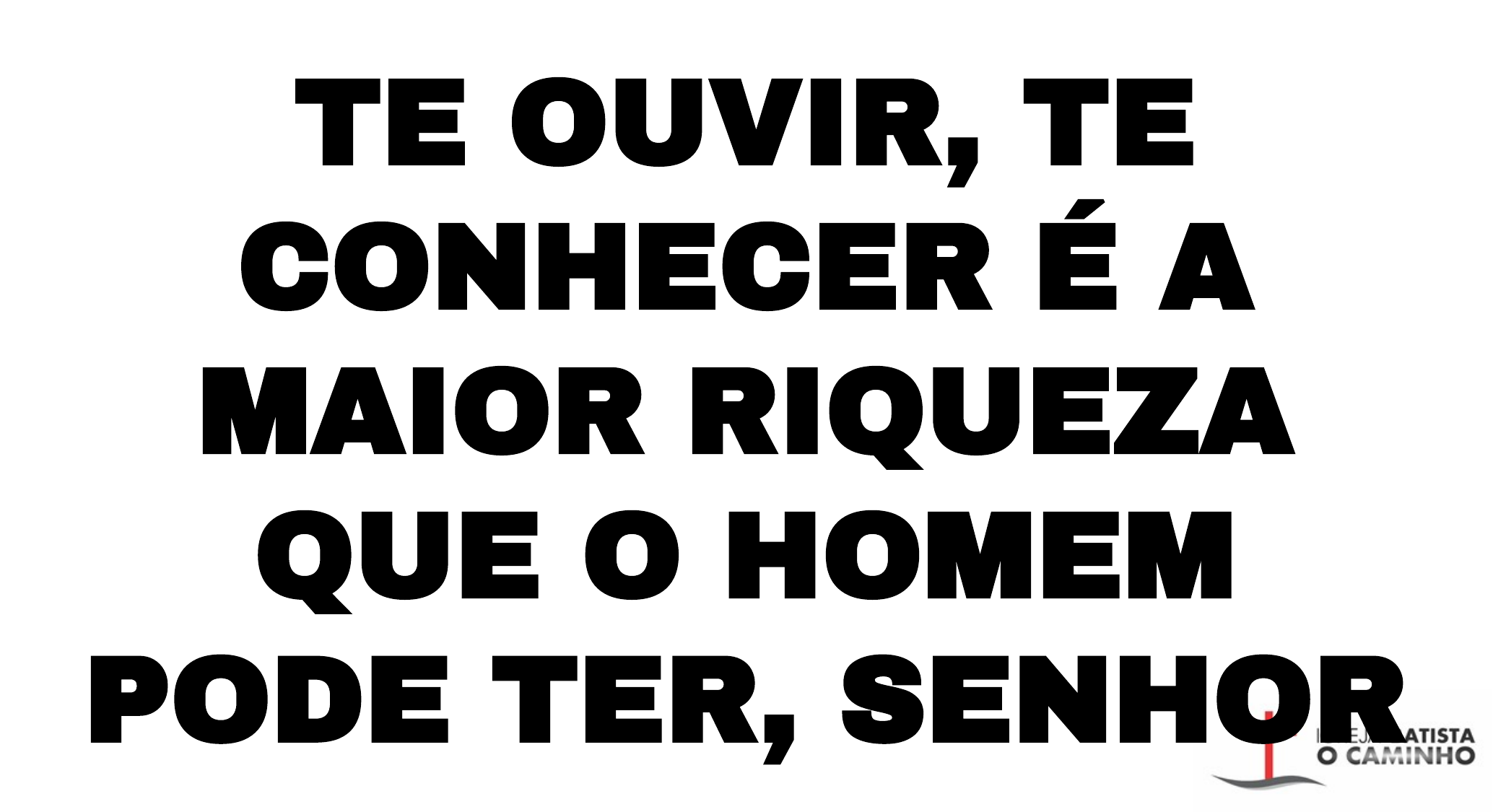

TE OUVIR, TE CONHECER É A MAIOR RIQUEZA QUE O HOMEM PODE TER, SENHOR